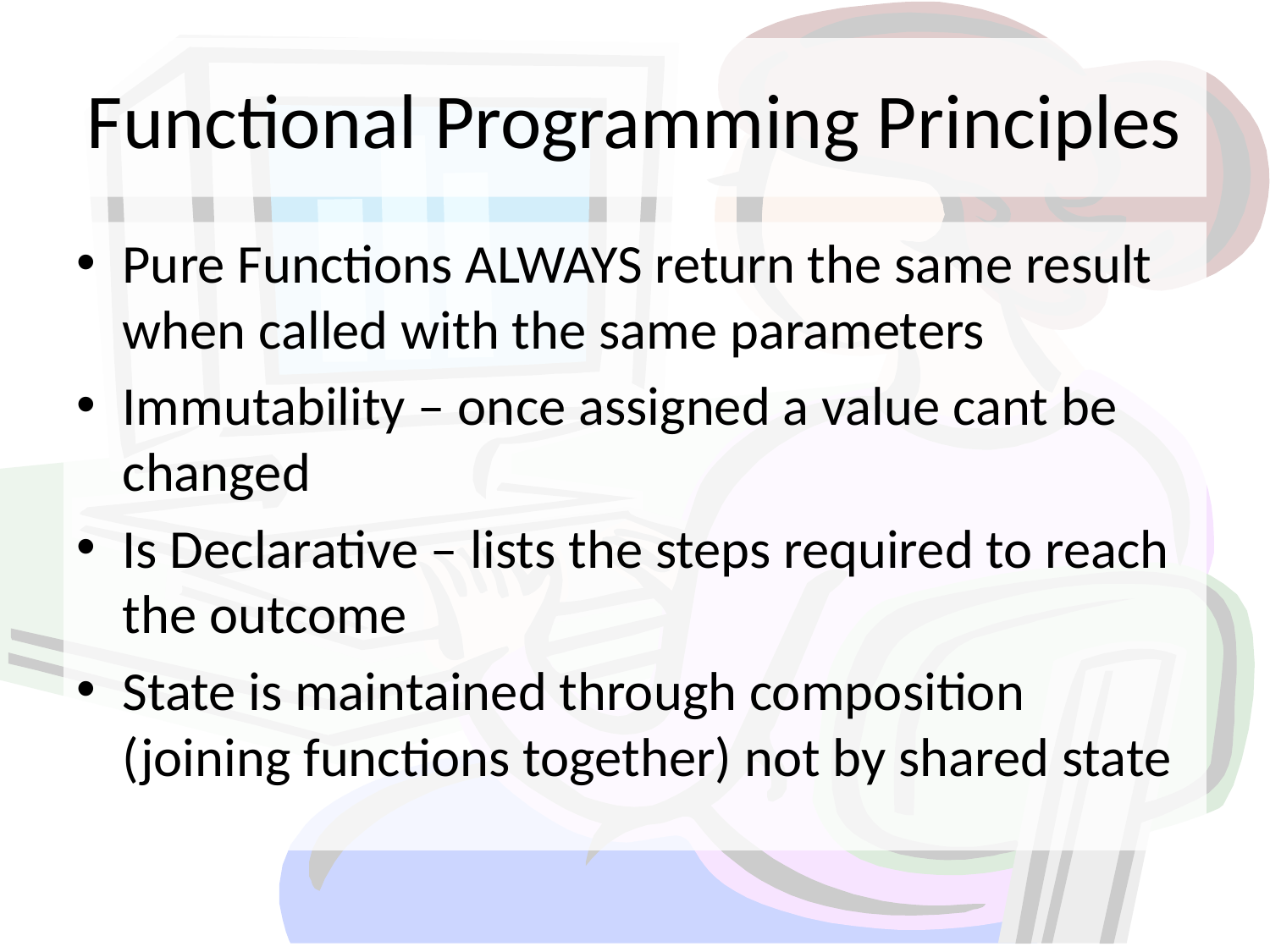

# Functional Programming Principles
Pure Functions ALWAYS return the same result when called with the same parameters
Immutability – once assigned a value cant be changed
Is Declarative – lists the steps required to reach the outcome
State is maintained through composition (joining functions together) not by shared state